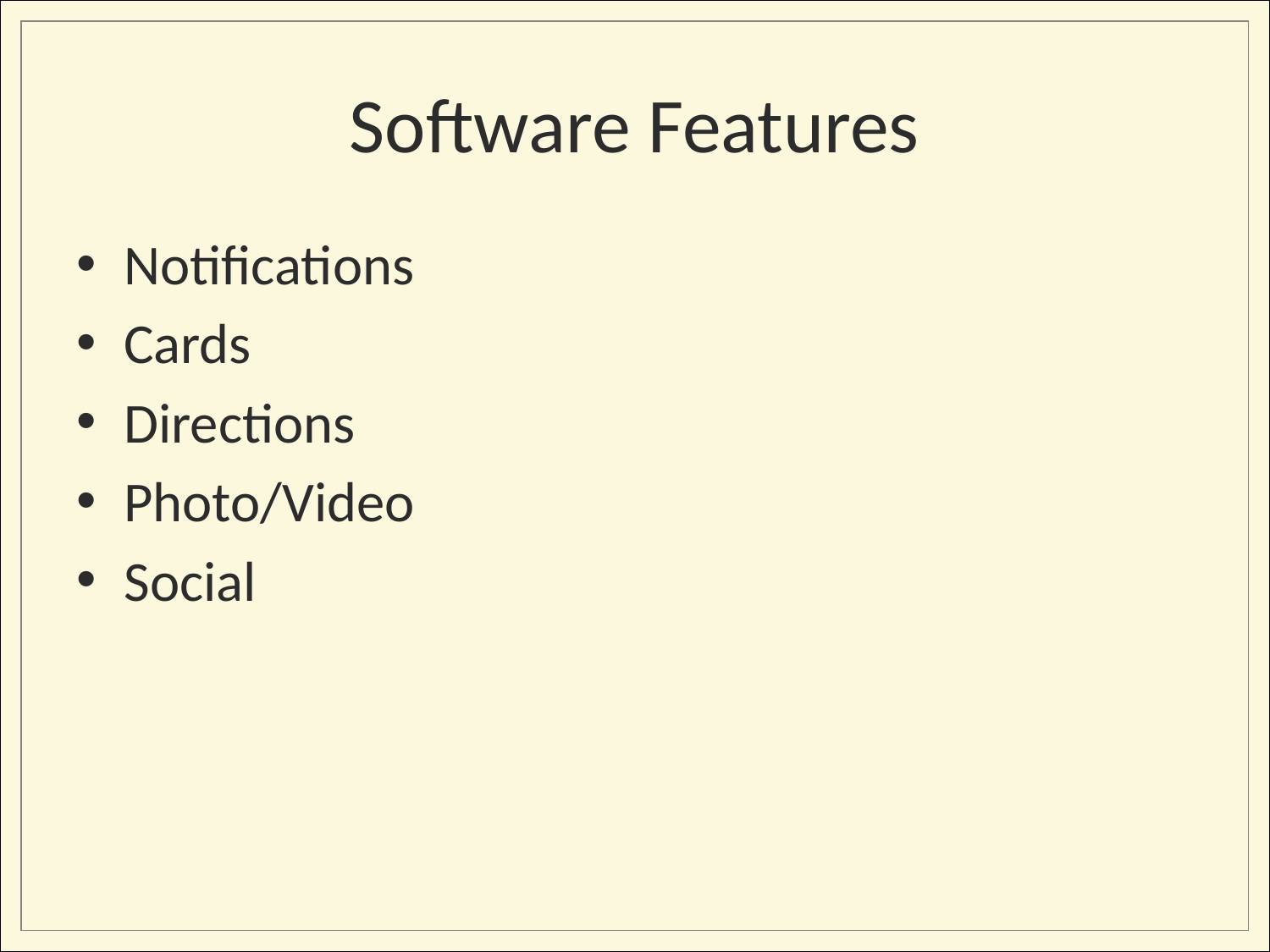

# Software Features
Notifications
Cards
Directions
Photo/Video
Social